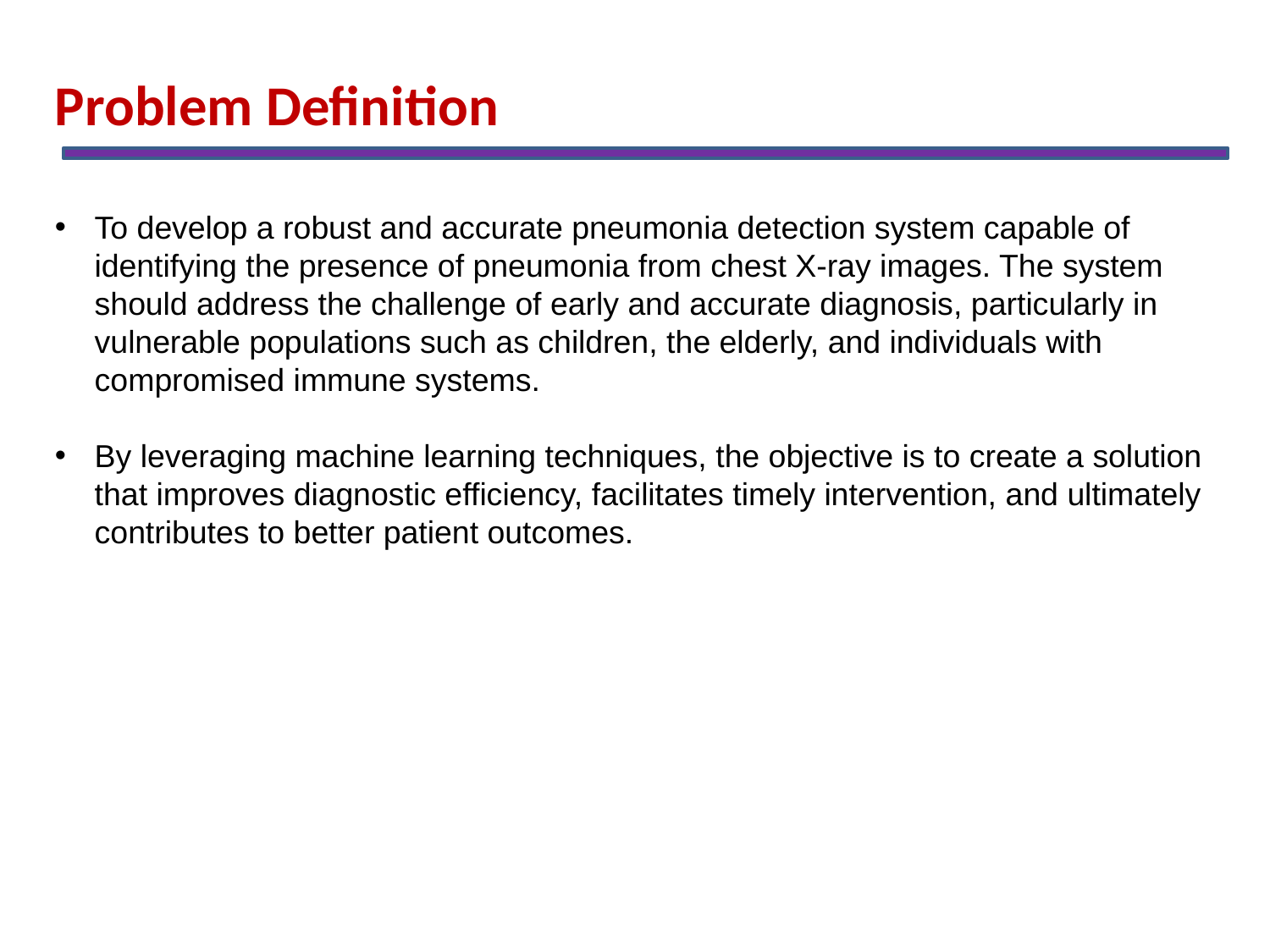

Problem Definition

To develop a robust and accurate pneumonia detection system capable of identifying the presence of pneumonia from chest X-ray images. The system should address the challenge of early and accurate diagnosis, particularly in vulnerable populations such as children, the elderly, and individuals with compromised immune systems.

By leveraging machine learning techniques, the objective is to create a solution that improves diagnostic efficiency, facilitates timely intervention, and ultimately contributes to better patient outcomes.